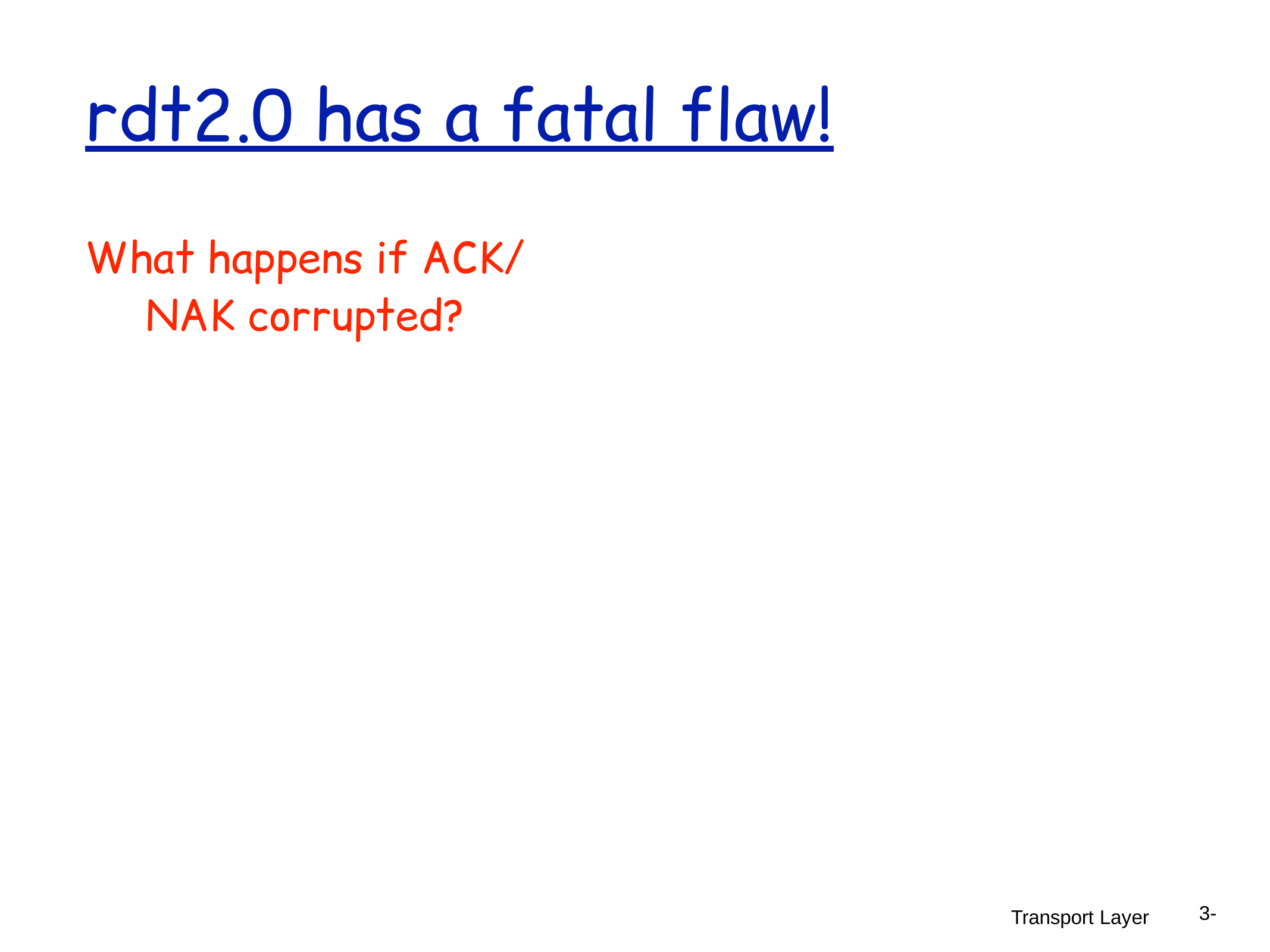

rdt2.0 has a fatal flaw!

What happens if ACK/  NAK corrupted?
3-
Transport Layer